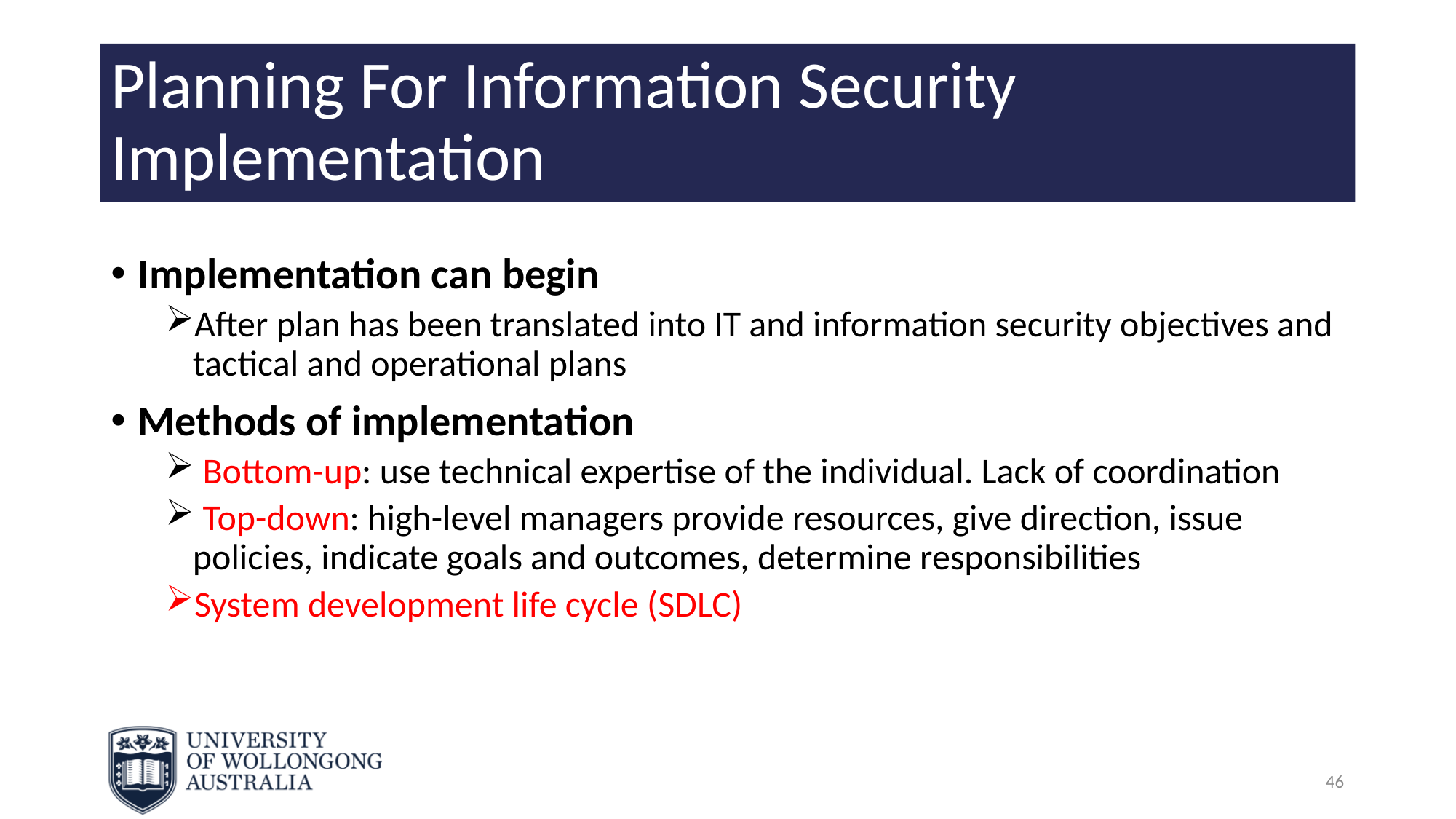

# Planning For Information Security Implementation
Implementation can begin
After plan has been translated into IT and information security objectives and tactical and operational plans
Methods of implementation
 Bottom-up: use technical expertise of the individual. Lack of coordination
 Top-down: high-level managers provide resources, give direction, issue policies, indicate goals and outcomes, determine responsibilities
System development life cycle (SDLC)

46